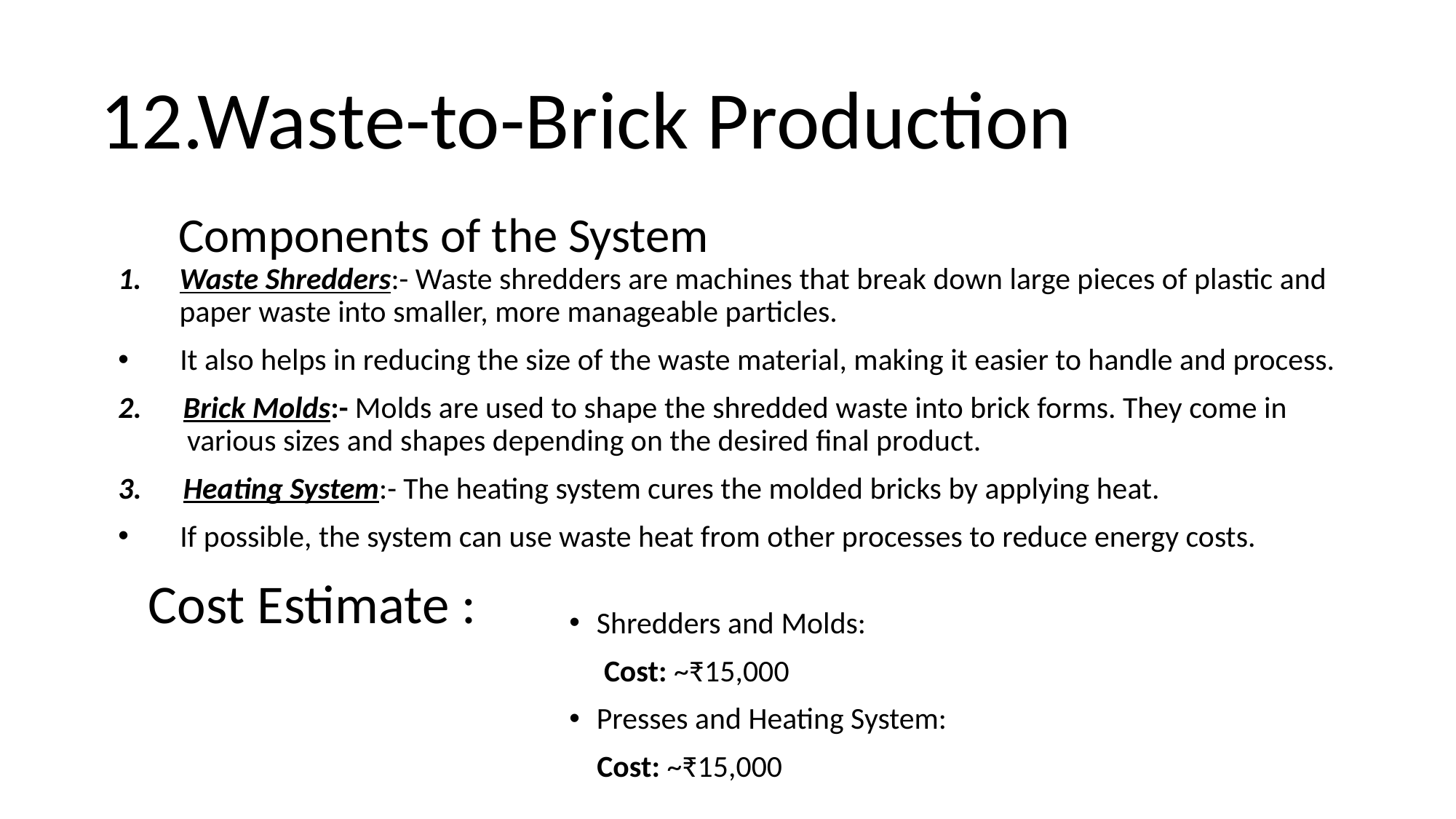

# 12.Waste-to-Brick Production
    Components of the System
Waste Shredders:- Waste shredders are machines that break down large pieces of plastic and paper waste into smaller, more manageable particles.
     It also helps in reducing the size of the waste material, making it easier to handle and process.
2.      Brick Molds:- Molds are used to shape the shredded waste into brick forms. They come in                    various sizes and shapes depending on the desired final product.
3.      Heating System:- The heating system cures the molded bricks by applying heat.
     If possible, the system can use waste heat from other processes to reduce energy costs.

  Cost Estimate :
Shredders and Molds:
     Cost: ~₹15,000
Presses and Heating System:
    Cost: ~₹15,000